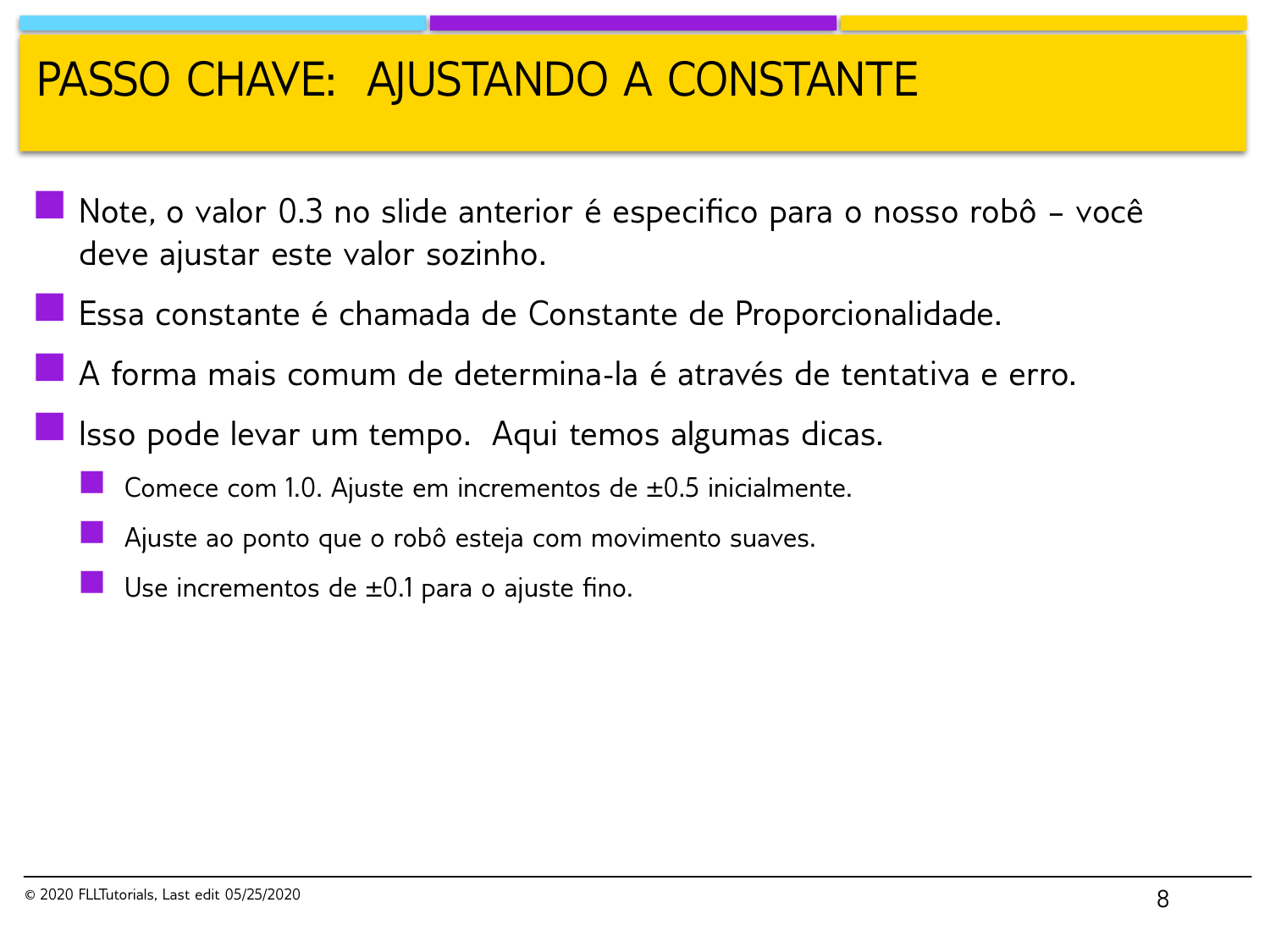

# Passo chave:  Ajustando a constante
Note, o valor 0.3 no slide anterior é especifico para o nosso robô – você deve ajustar este valor sozinho.
Essa constante é chamada de Constante de Proporcionalidade.
A forma mais comum de determina-la é através de tentativa e erro.
Isso pode levar um tempo.  Aqui temos algumas dicas.
Comece com 1.0. Ajuste em incrementos de ±0.5 inicialmente.
Ajuste ao ponto que o robô esteja com movimento suaves.
Use incrementos de ±0.1 para o ajuste fino.
8
© 2020 FLLTutorials, Last edit 05/25/2020